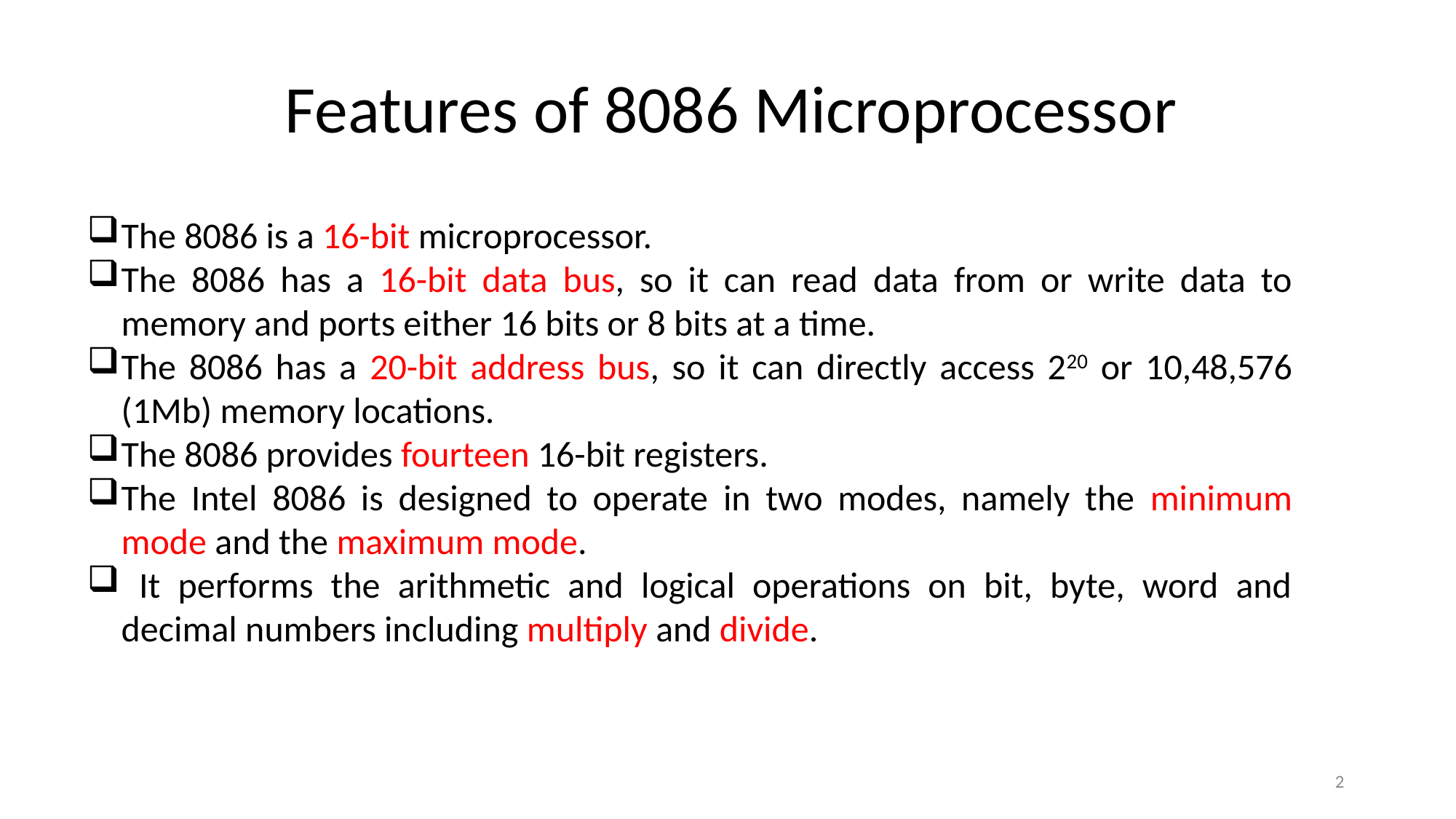

Features of 8086 Microprocessor
The 8086 is a 16-bit microprocessor.
The 8086 has a 16-bit data bus, so it can read data from or write data to memory and ports either 16 bits or 8 bits at a time.
The 8086 has a 20-bit address bus, so it can directly access 220 or 10,48,576 (1Mb) memory locations.
The 8086 provides fourteen 16-bit registers.
The Intel 8086 is designed to operate in two modes, namely the minimum mode and the maximum mode.
 It performs the arithmetic and logical operations on bit, byte, word and decimal numbers including multiply and divide.
2